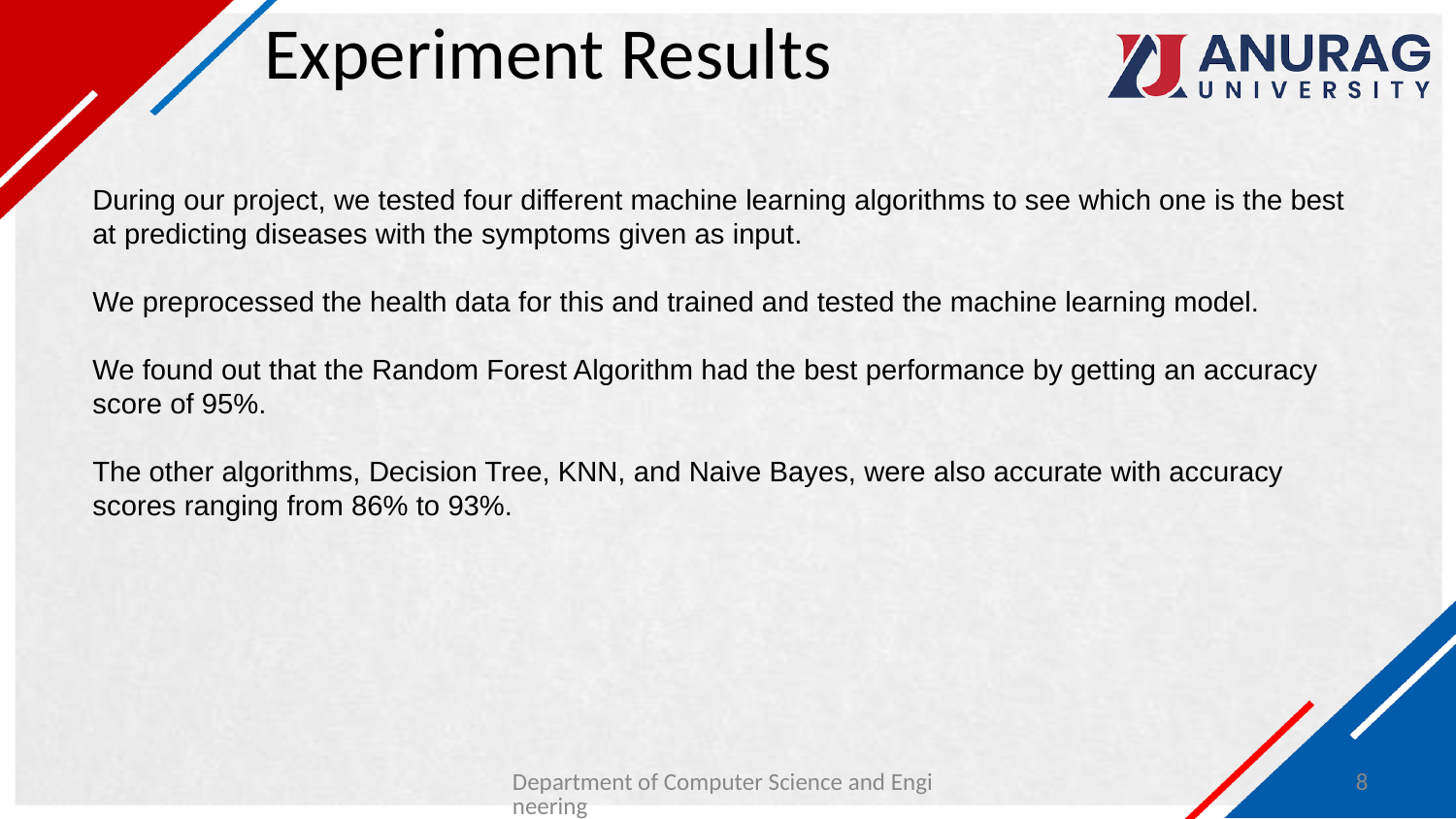

# Experiment Results
During our project, we tested four different machine learning algorithms to see which one is the best at predicting diseases with the symptoms given as input.

We preprocessed the health data for this and trained and tested the machine learning model.

We found out that the Random Forest Algorithm had the best performance by getting an accuracy score of 95%.

The other algorithms, Decision Tree, KNN, and Naive Bayes, were also accurate with accuracy scores ranging from 86% to 93%.
Department of Computer Science and Engineering
8